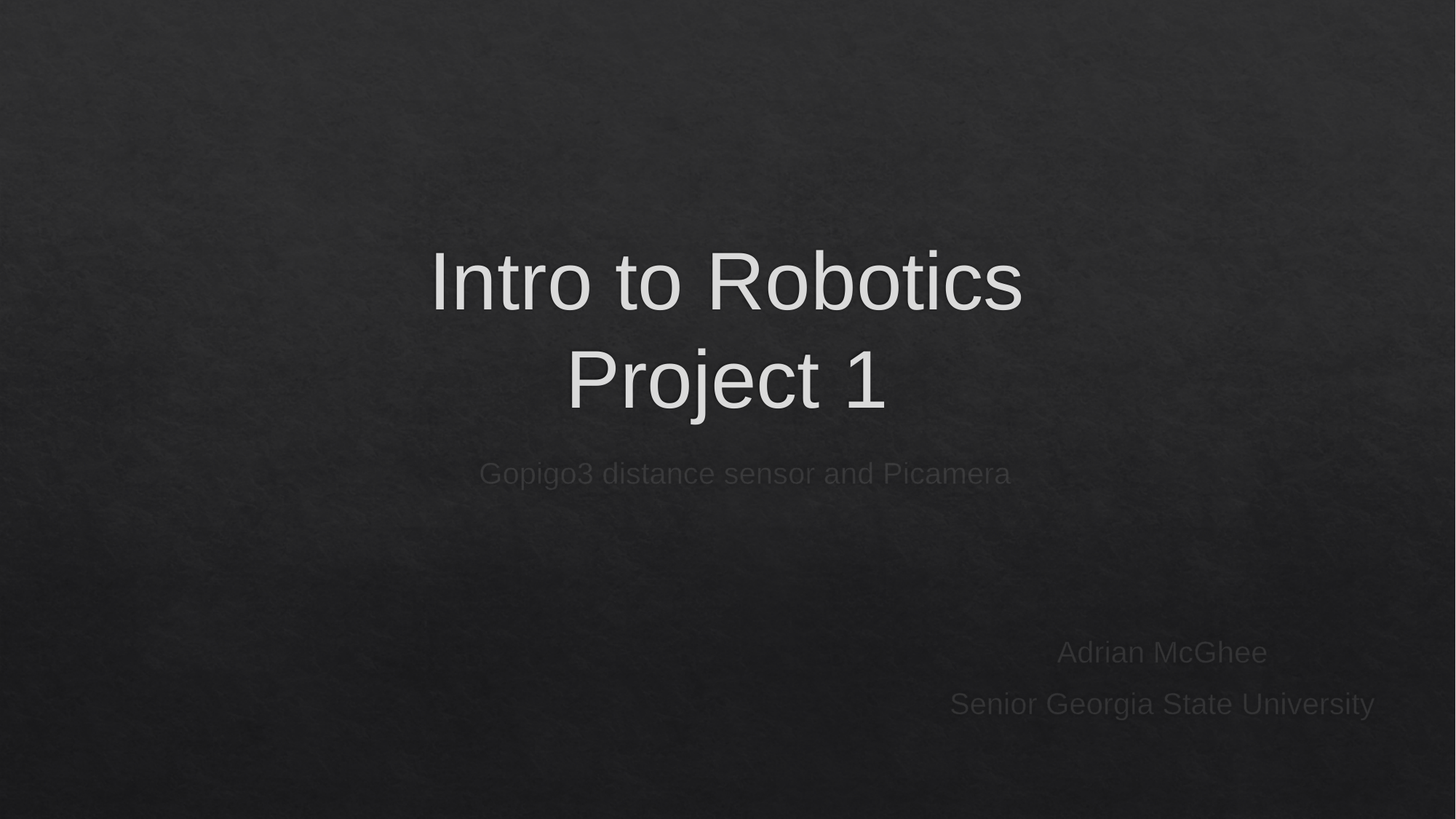

# Intro to Robotics Project 1
Gopigo3 distance sensor and Picamera
Adrian McGhee
Senior Georgia State University